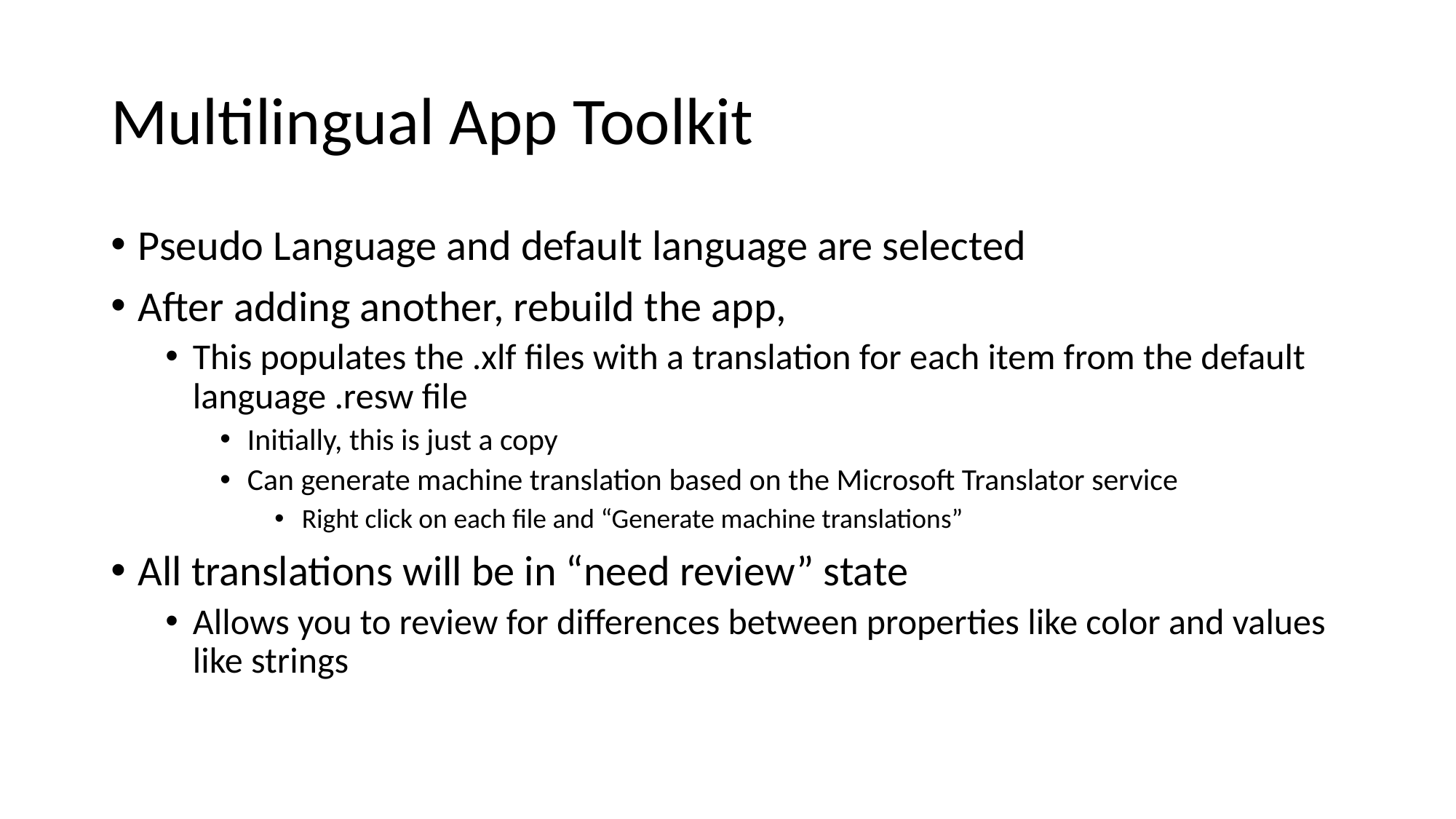

# Multilingual App Toolkit
Pseudo Language and default language are selected
After adding another, rebuild the app,
This populates the .xlf files with a translation for each item from the default language .resw file
Initially, this is just a copy
Can generate machine translation based on the Microsoft Translator service
Right click on each file and “Generate machine translations”
All translations will be in “need review” state
Allows you to review for differences between properties like color and values like strings